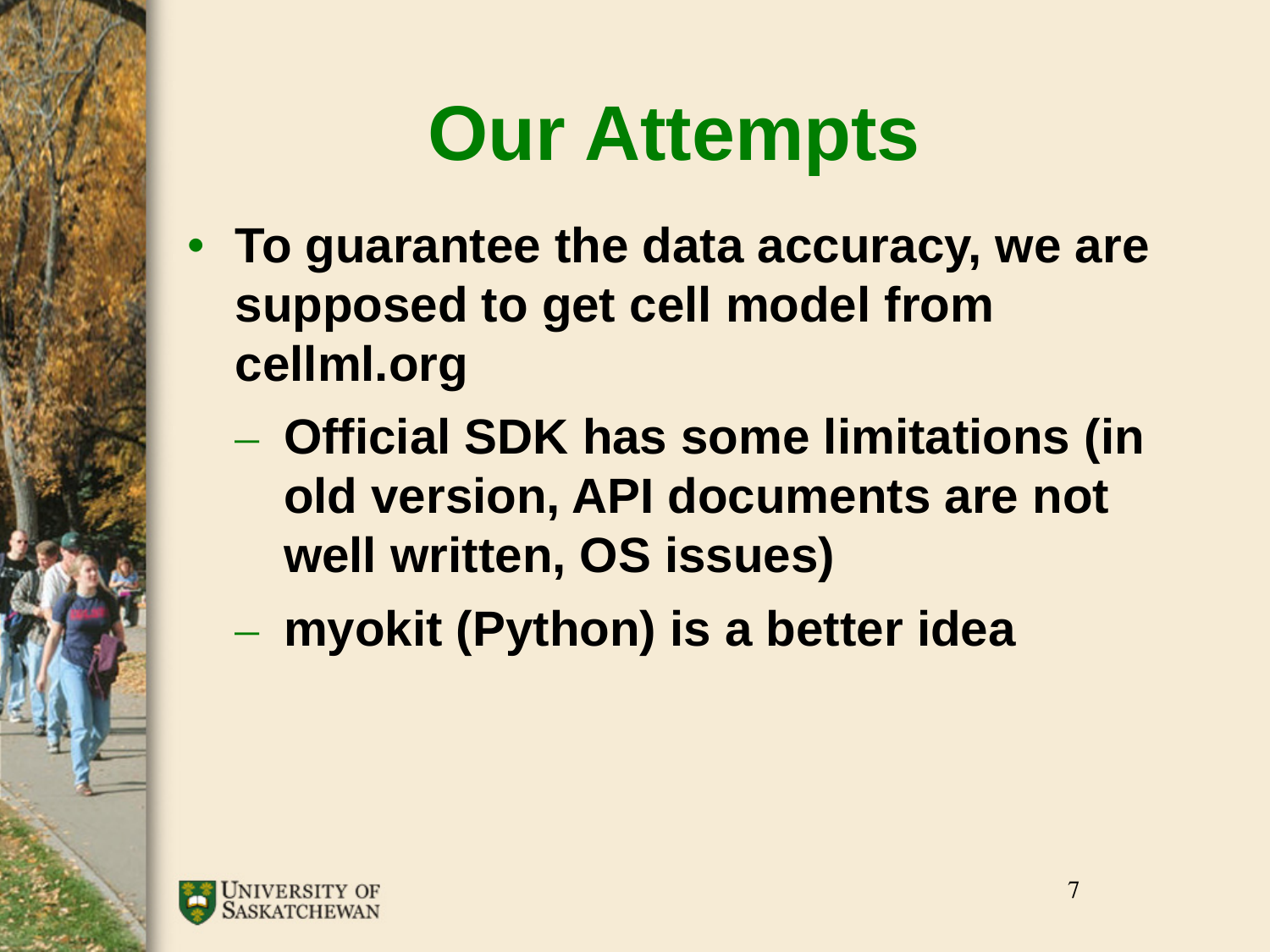

# Our Attempts
To guarantee the data accuracy, we are supposed to get cell model from cellml.org
Official SDK has some limitations (in old version, API documents are not well written, OS issues)
myokit (Python) is a better idea
7